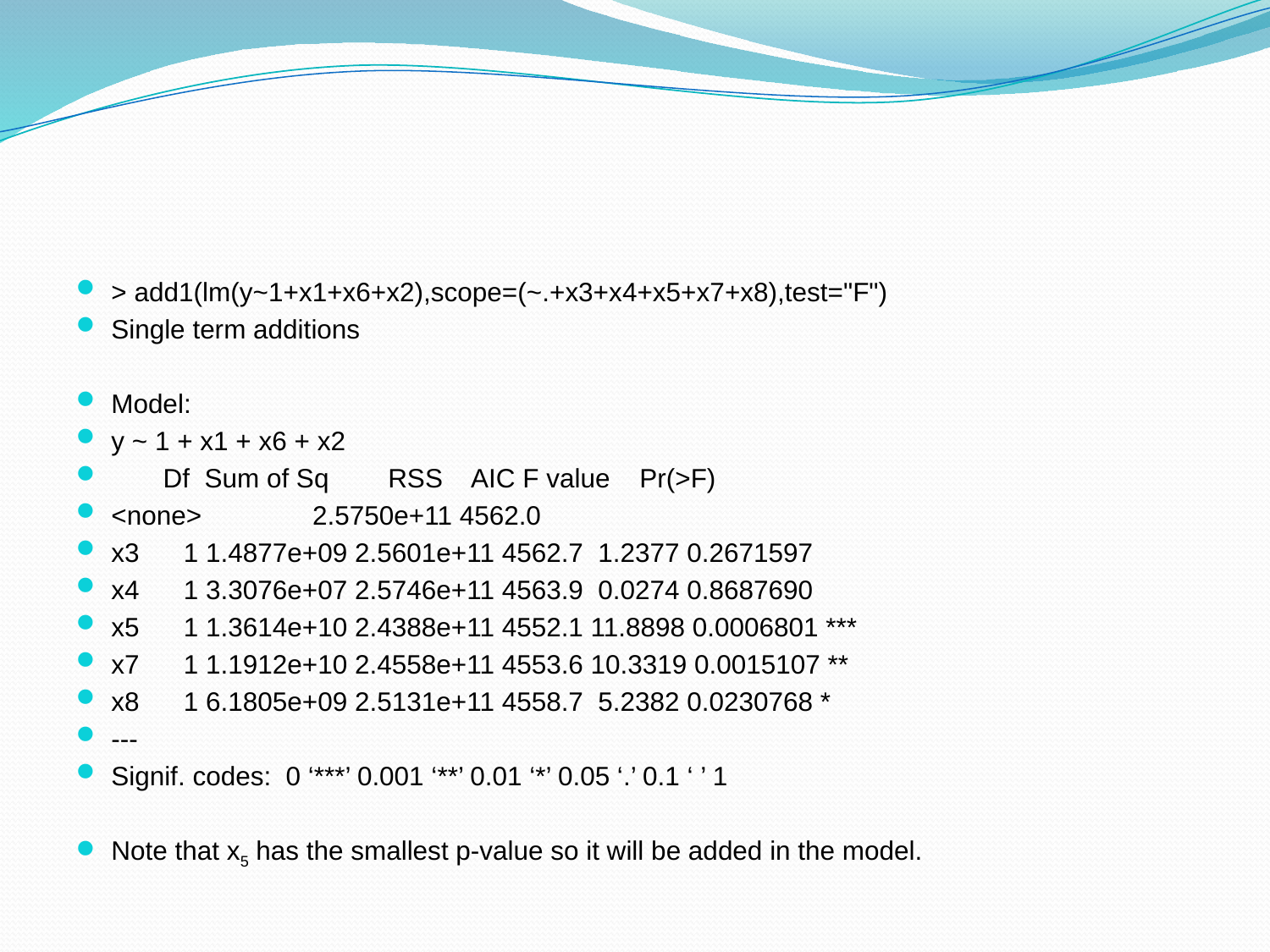

#
> add1(lm(y~1+x1+x6+x2),scope=(~.+x3+x4+x5+x7+x8),test="F")
Single term additions

Model:
y ~ 1 + x1 + x6 + x2
       Df  Sum of Sq        RSS    AIC F value    Pr(>F)
<none>               2.5750e+11 4562.0
x3      1 1.4877e+09 2.5601e+11 4562.7  1.2377 0.2671597
x4      1 3.3076e+07 2.5746e+11 4563.9  0.0274 0.8687690
x5      1 1.3614e+10 2.4388e+11 4552.1 11.8898 0.0006801 ***
x7      1 1.1912e+10 2.4558e+11 4553.6 10.3319 0.0015107 **
x8      1 6.1805e+09 2.5131e+11 4558.7  5.2382 0.0230768 *
---
Signif. codes:  0 ‘***’ 0.001 ‘**’ 0.01 ‘*’ 0.05 ‘.’ 0.1 ‘ ’ 1

Note that x5 has the smallest p-value so it will be added in the model.